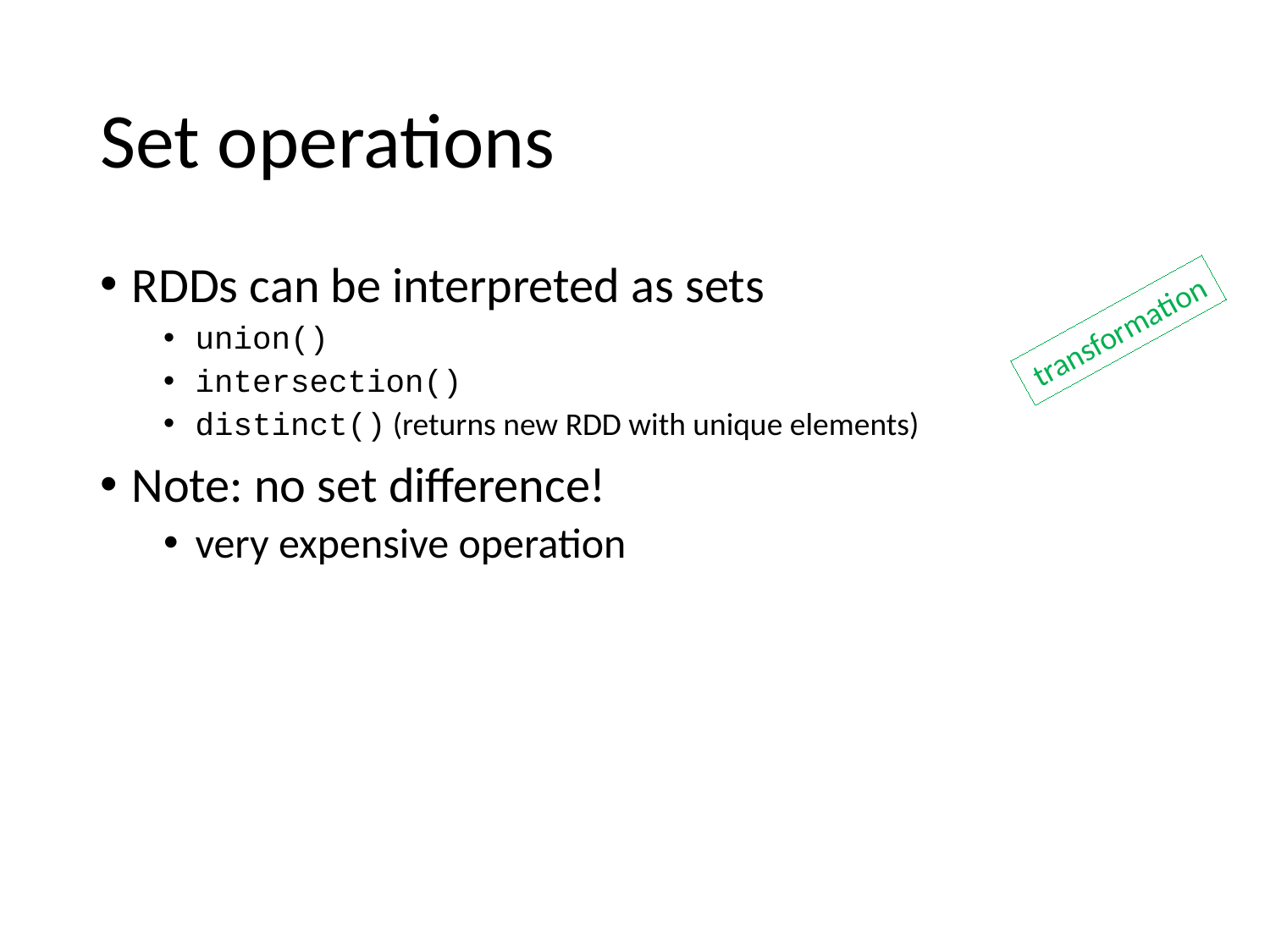

# Set operations
RDDs can be interpreted as sets
union()
intersection()
distinct() (returns new RDD with unique elements)
Note: no set difference!
very expensive operation
transformation